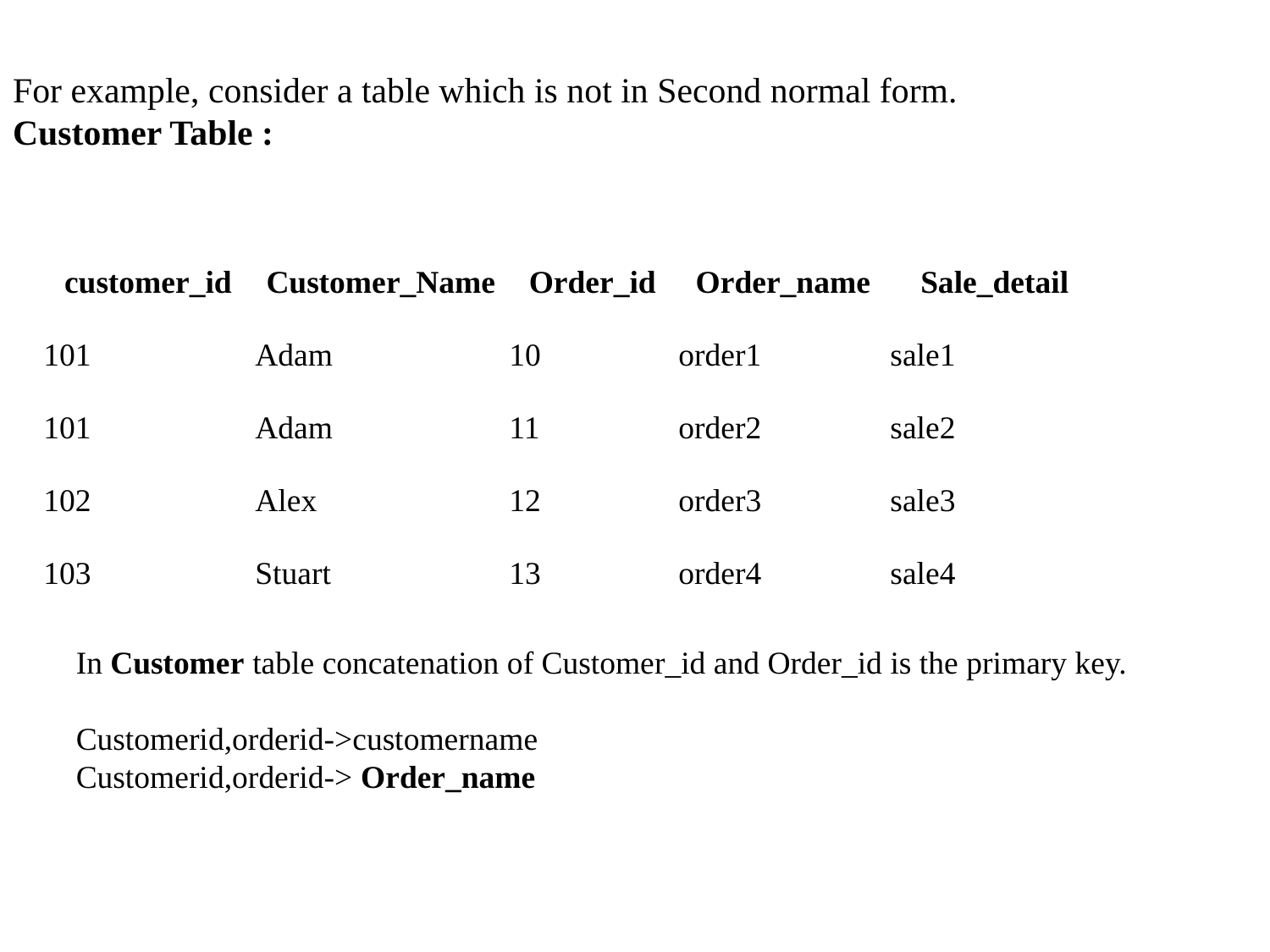

For example, consider a table which is not in Second normal form.
Customer Table :
| customer\_id | Customer\_Name | Order\_id | Order\_name | Sale\_detail |
| --- | --- | --- | --- | --- |
| 101 | Adam | 10 | order1 | sale1 |
| 101 | Adam | 11 | order2 | sale2 |
| 102 | Alex | 12 | order3 | sale3 |
| 103 | Stuart | 13 | order4 | sale4 |
In Customer table concatenation of Customer_id and Order_id is the primary key.

Customerid,orderid->customername
Customerid,orderid-> Order_name